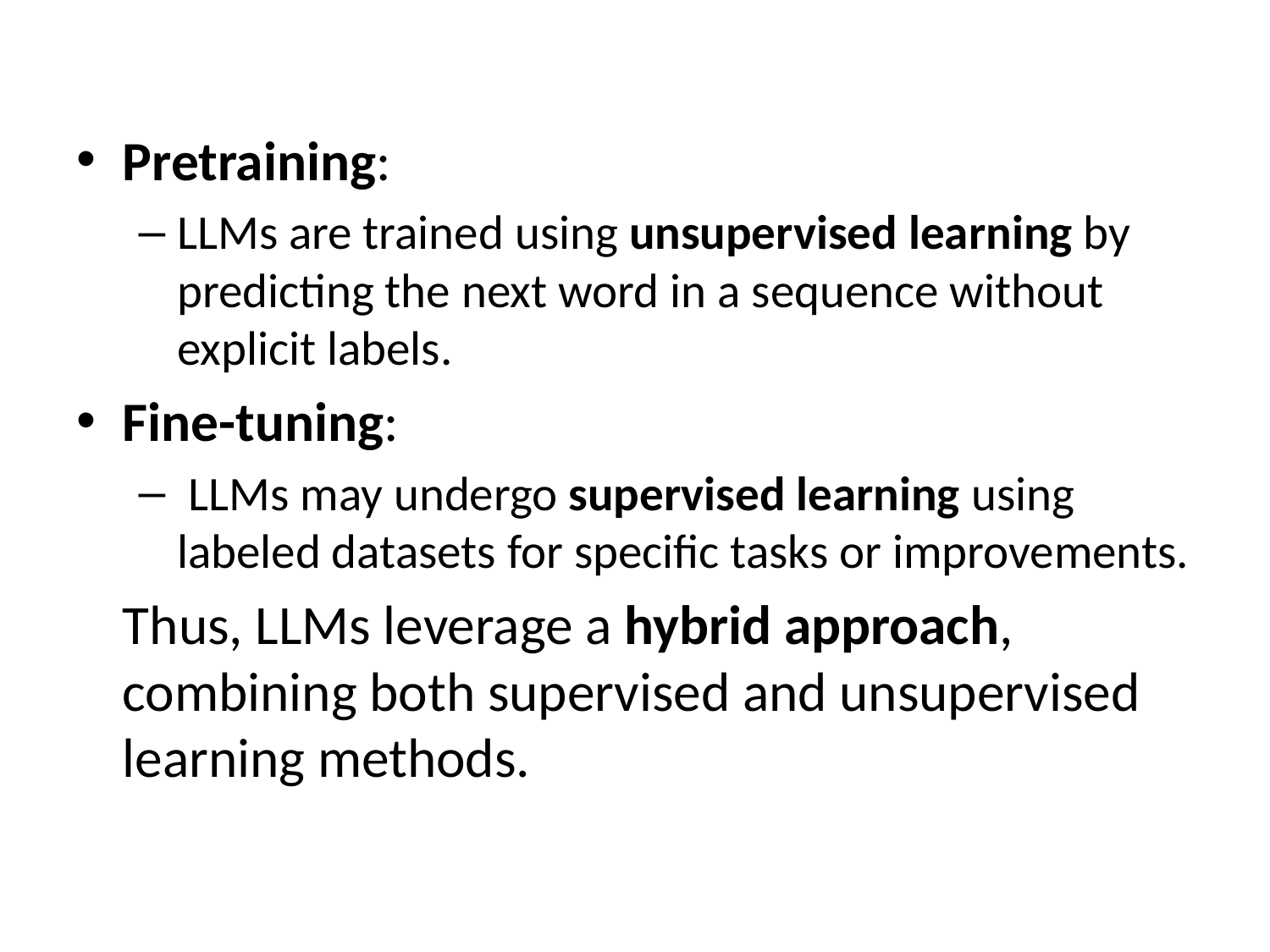

Pretraining:
LLMs are trained using unsupervised learning by predicting the next word in a sequence without explicit labels.
Fine-tuning:
 LLMs may undergo supervised learning using labeled datasets for specific tasks or improvements.
		Thus, LLMs leverage a hybrid approach, combining both supervised and unsupervised learning methods.